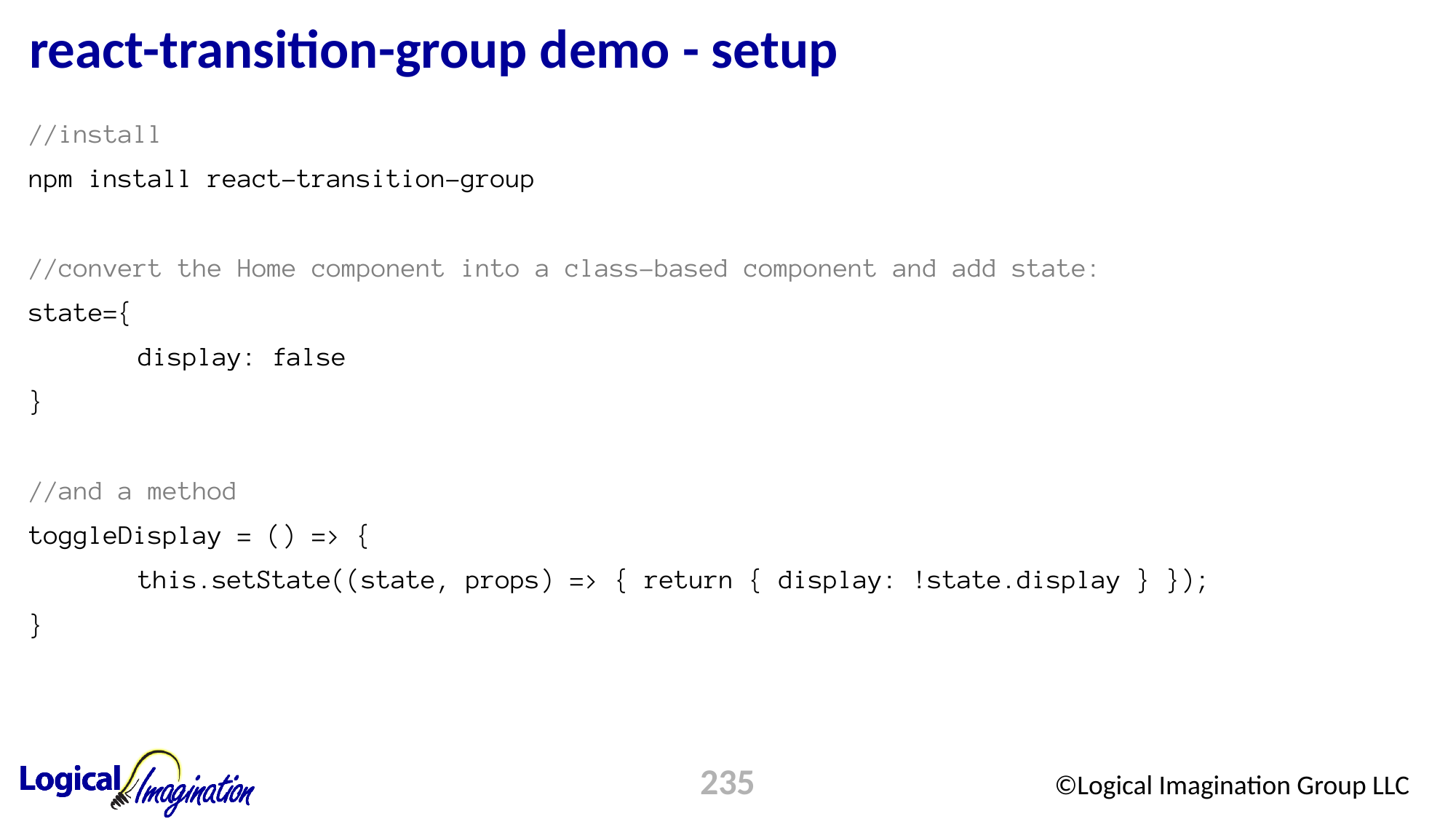

# react-transition-group demo - setup
//install
npm install react-transition-group

//convert the Home component into a class-based component and add state:
state={
	display: false
}

//and a method
toggleDisplay = () => {
	this.setState((state, props) => { return { display: !state.display } });
}
235